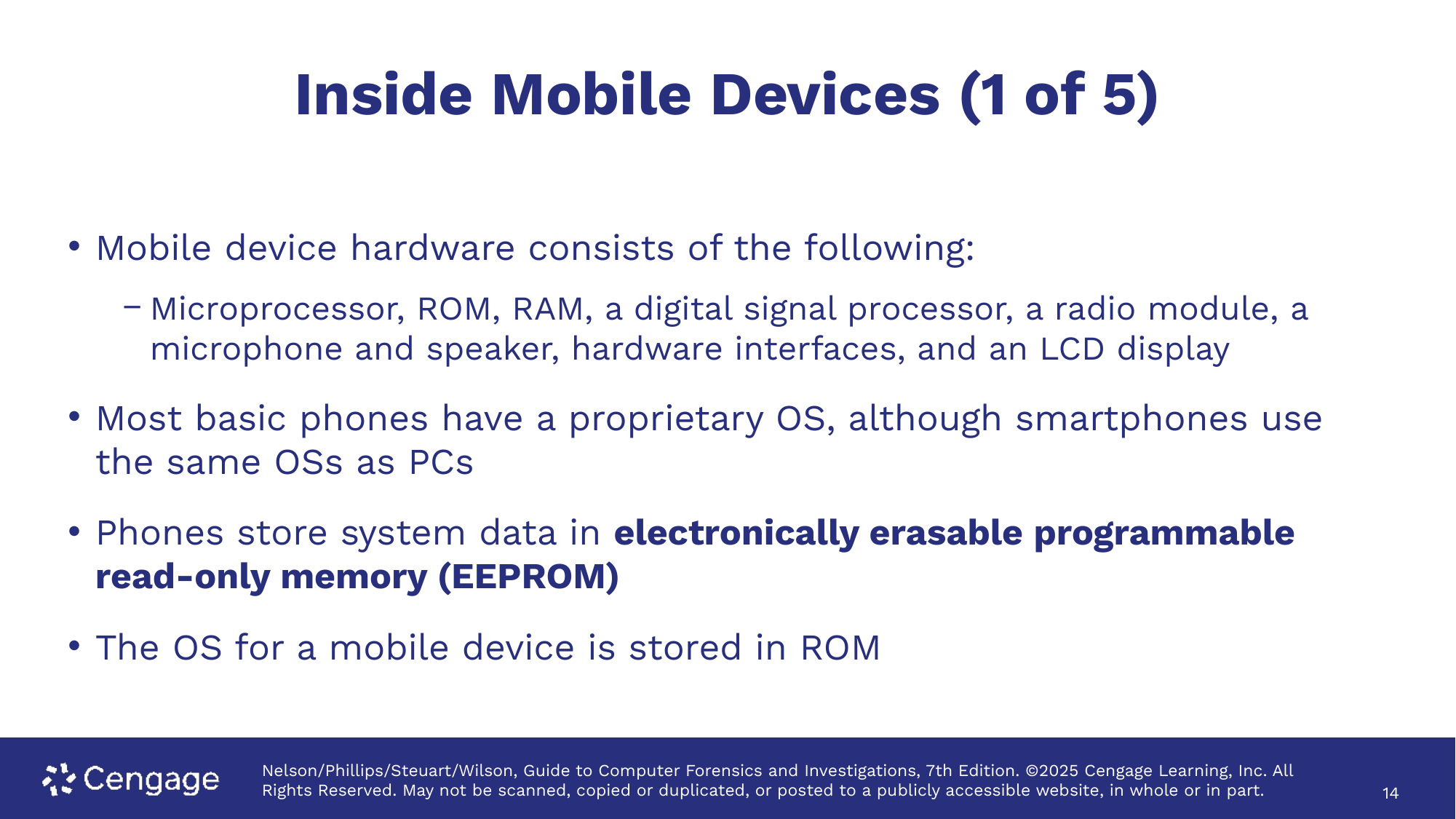

# Inside Mobile Devices (1 of 5)
Mobile device hardware consists of the following:
Microprocessor, ROM, RAM, a digital signal processor, a radio module, a microphone and speaker, hardware interfaces, and an LCD display
Most basic phones have a proprietary OS, although smartphones use the same OSs as PCs
Phones store system data in electronically erasable programmable read-only memory (EEPROM)
The OS for a mobile device is stored in ROM